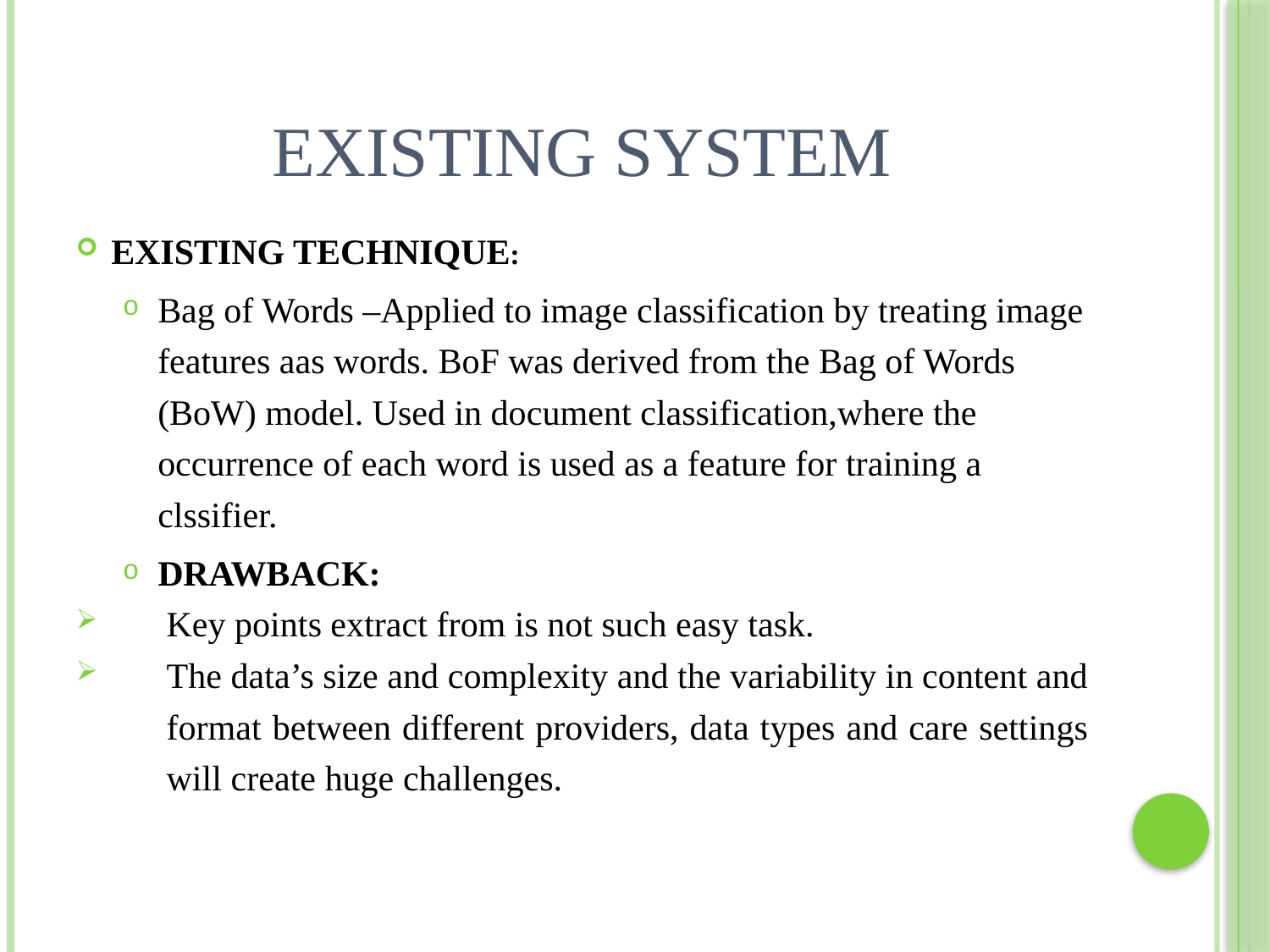

# Existing system
EXISTING TECHNIQUE:
Bag of Words –Applied to image classification by treating image features aas words. BoF was derived from the Bag of Words (BoW) model. Used in document classification,where the occurrence of each word is used as a feature for training a clssifier.
DRAWBACK:
Key points extract from is not such easy task.
The data’s size and complexity and the variability in content and format between different providers, data types and care settings will create huge challenges.